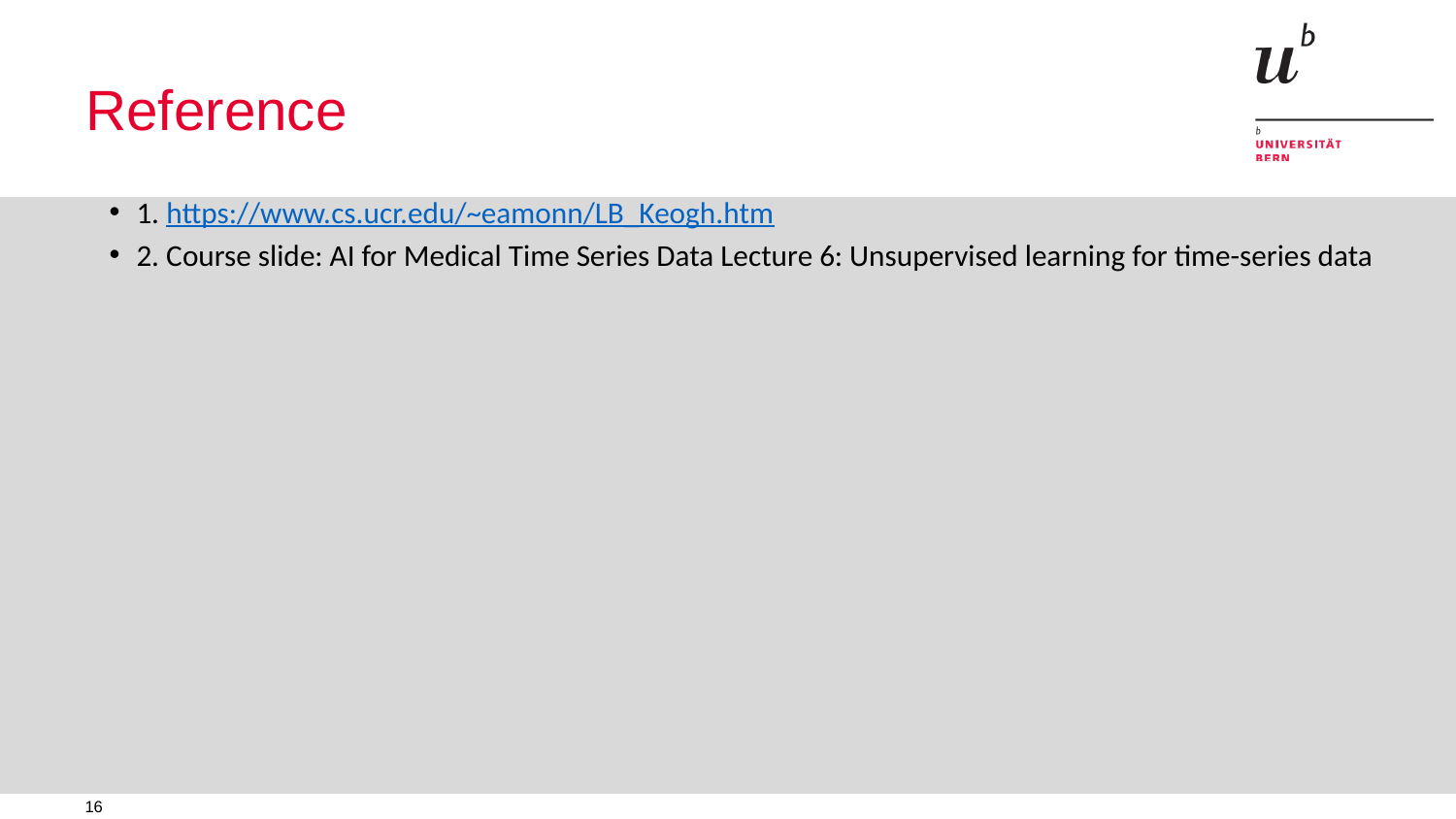

# Reference
1. https://www.cs.ucr.edu/~eamonn/LB_Keogh.htm
2. Course slide: AI for Medical Time Series Data Lecture 6: Unsupervised learning for time-series data